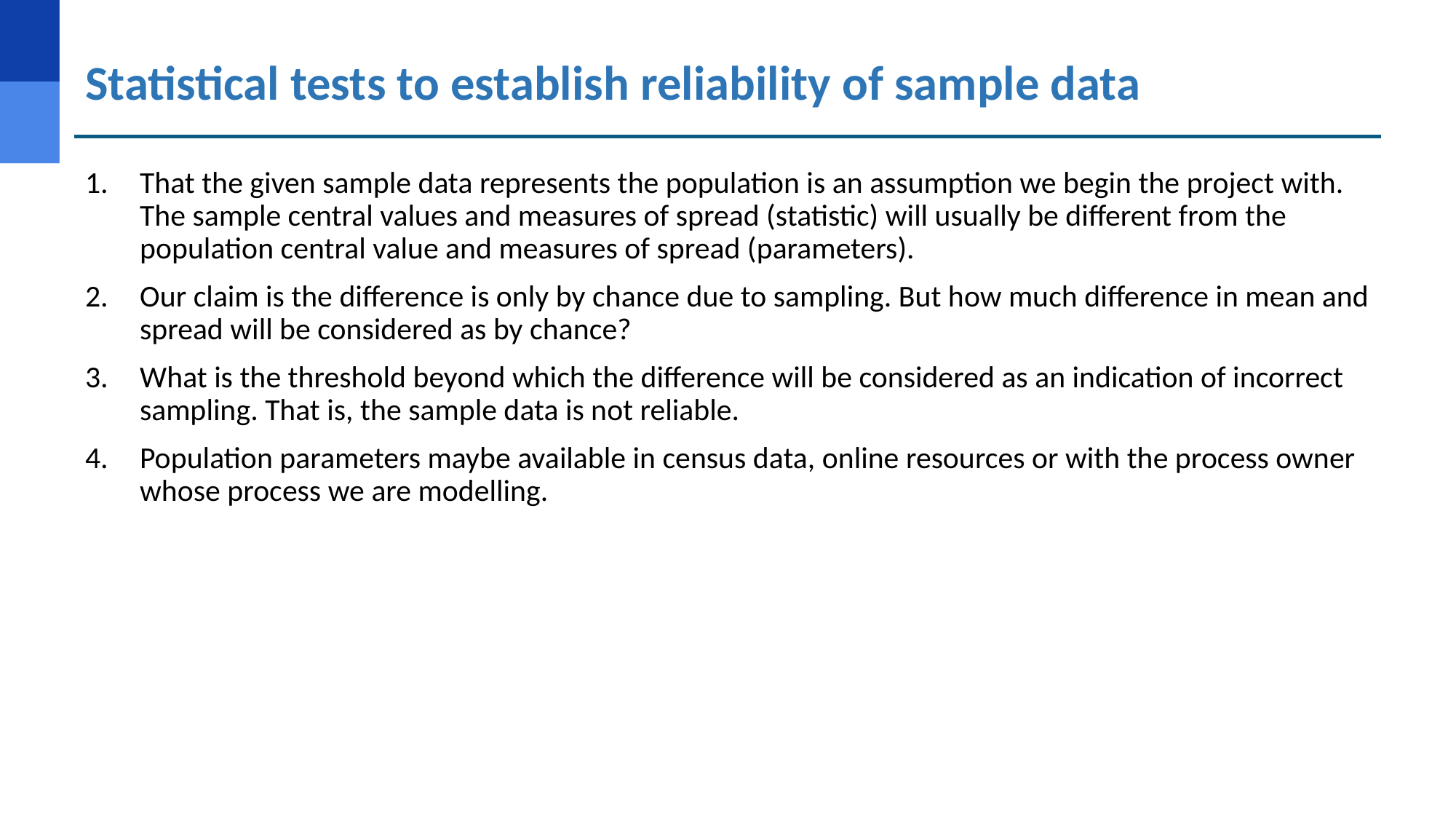

# Statistical tests to establish reliability of sample data
That the given sample data represents the population is an assumption we begin the project with. The sample central values and measures of spread (statistic) will usually be different from the population central value and measures of spread (parameters).
Our claim is the difference is only by chance due to sampling. But how much difference in mean and spread will be considered as by chance?
What is the threshold beyond which the difference will be considered as an indication of incorrect sampling. That is, the sample data is not reliable.
Population parameters maybe available in census data, online resources or with the process owner whose process we are modelling.